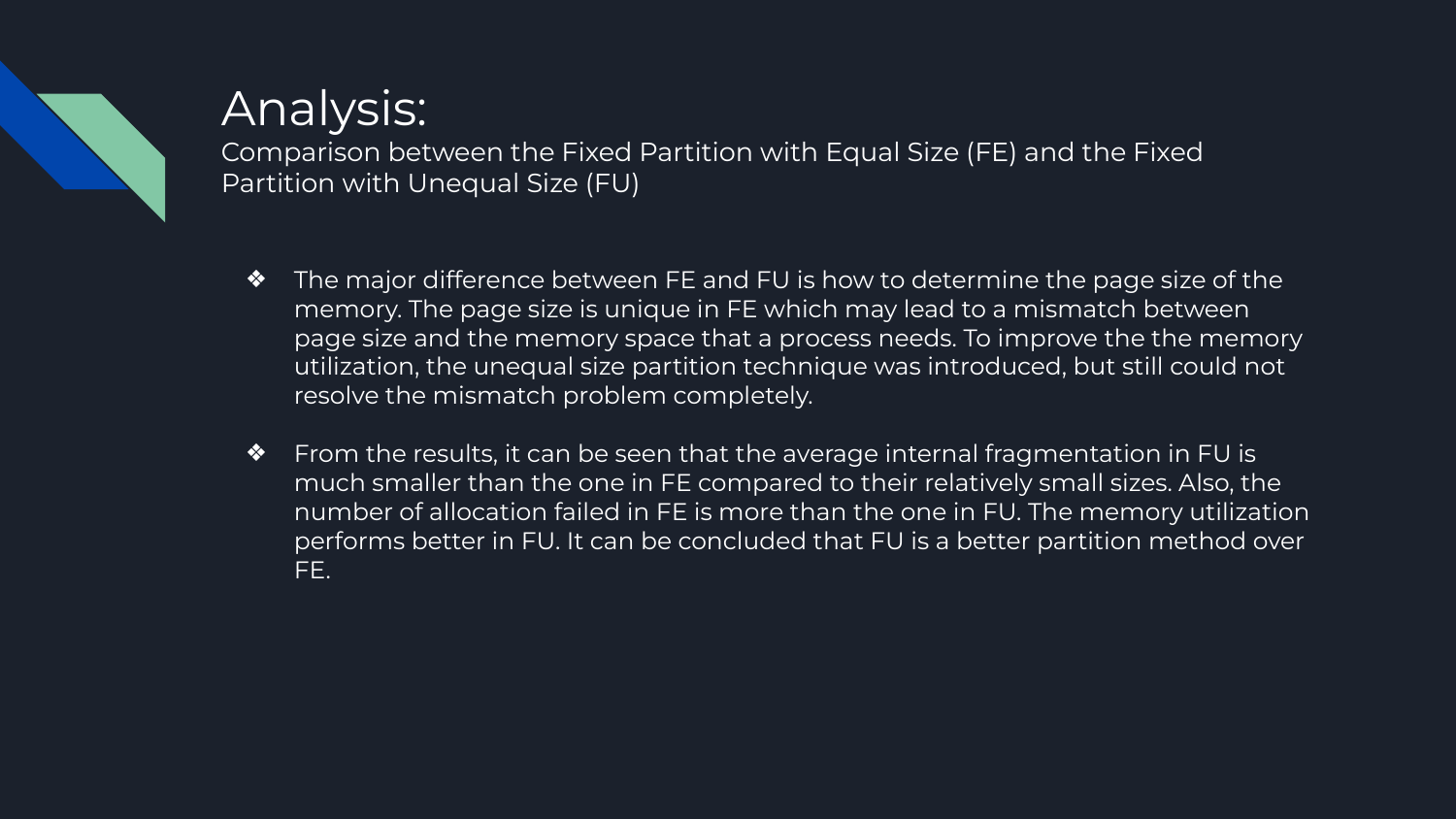

# Analysis:
Comparison between the Fixed Partition with Equal Size (FE) and the Fixed Partition with Unequal Size (FU)
The major difference between FE and FU is how to determine the page size of the memory. The page size is unique in FE which may lead to a mismatch between page size and the memory space that a process needs. To improve the the memory utilization, the unequal size partition technique was introduced, but still could not resolve the mismatch problem completely.

From the results, it can be seen that the average internal fragmentation in FU is much smaller than the one in FE compared to their relatively small sizes. Also, the number of allocation failed in FE is more than the one in FU. The memory utilization performs better in FU. It can be concluded that FU is a better partition method over FE.